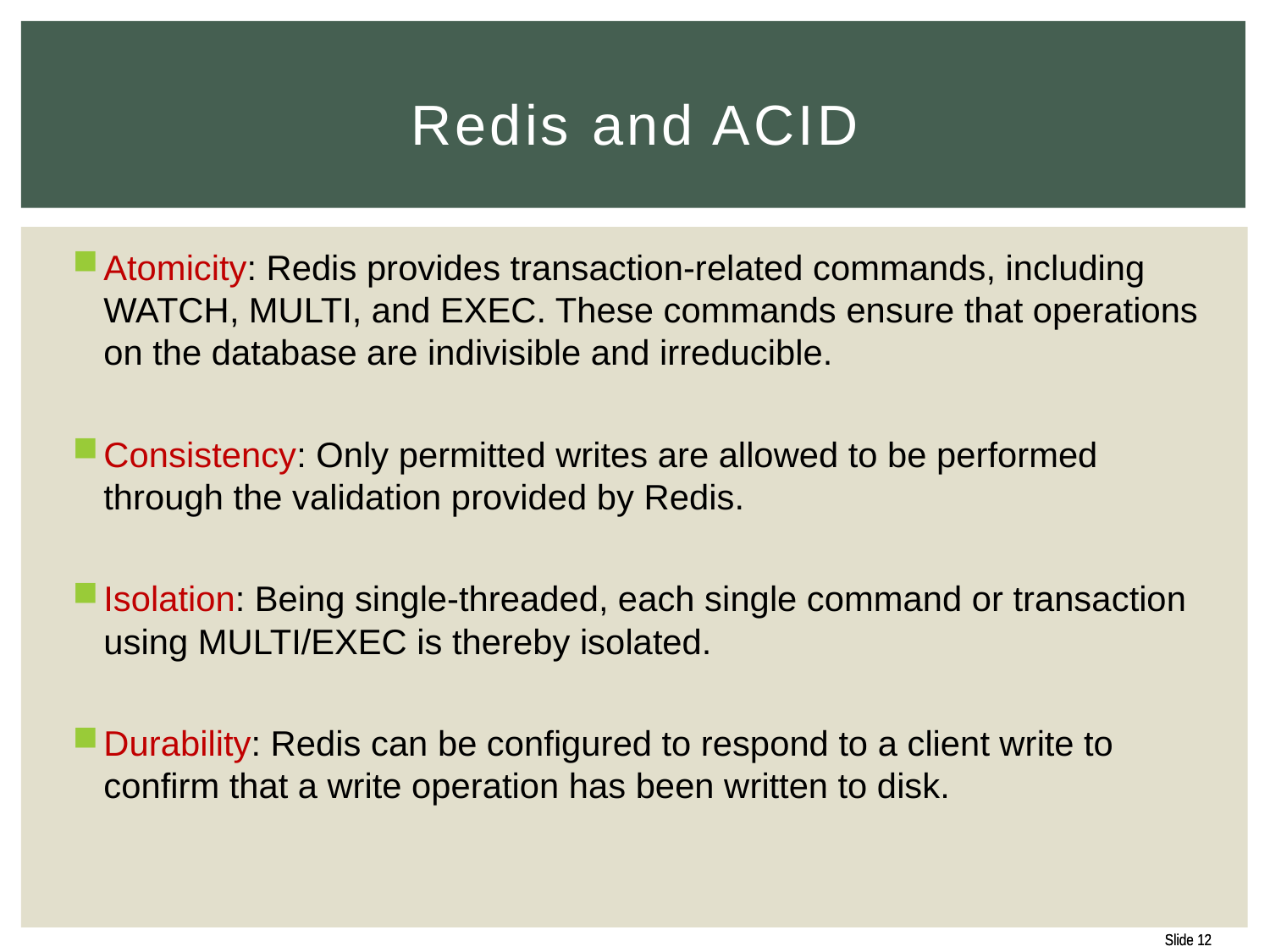

# Redis and ACID
Atomicity: Redis provides transaction-related commands, including WATCH, MULTI, and EXEC. These commands ensure that operations on the database are indivisible and irreducible.
Consistency: Only permitted writes are allowed to be performed through the validation provided by Redis.
Isolation: Being single-threaded, each single command or transaction using MULTI/EXEC is thereby isolated.
Durability: Redis can be configured to respond to a client write to confirm that a write operation has been written to disk.